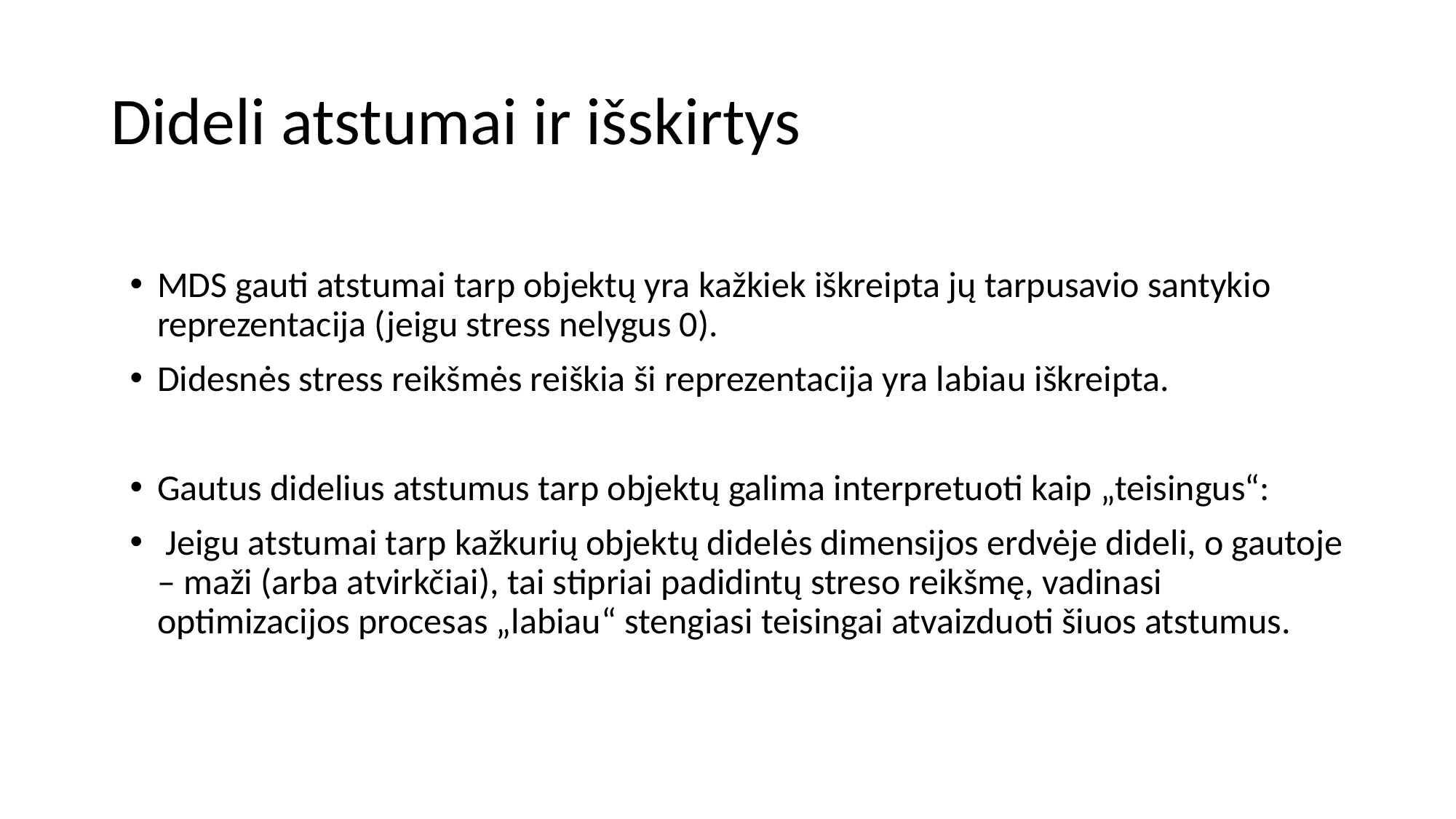

# Dideli atstumai ir išskirtys

MDS gauti atstumai tarp objektų yra kažkiek iškreipta jų tarpusavio santykio reprezentacija (jeigu stress nelygus 0).
Didesnės stress reikšmės reiškia ši reprezentacija yra labiau iškreipta.

Gautus didelius atstumus tarp objektų galima interpretuoti kaip „teisingus“:
 Jeigu atstumai tarp kažkurių objektų didelės dimensijos erdvėje dideli, o gautoje – maži (arba atvirkčiai), tai stipriai padidintų streso reikšmę, vadinasi optimizacijos procesas „labiau“ stengiasi teisingai atvaizduoti šiuos atstumus.